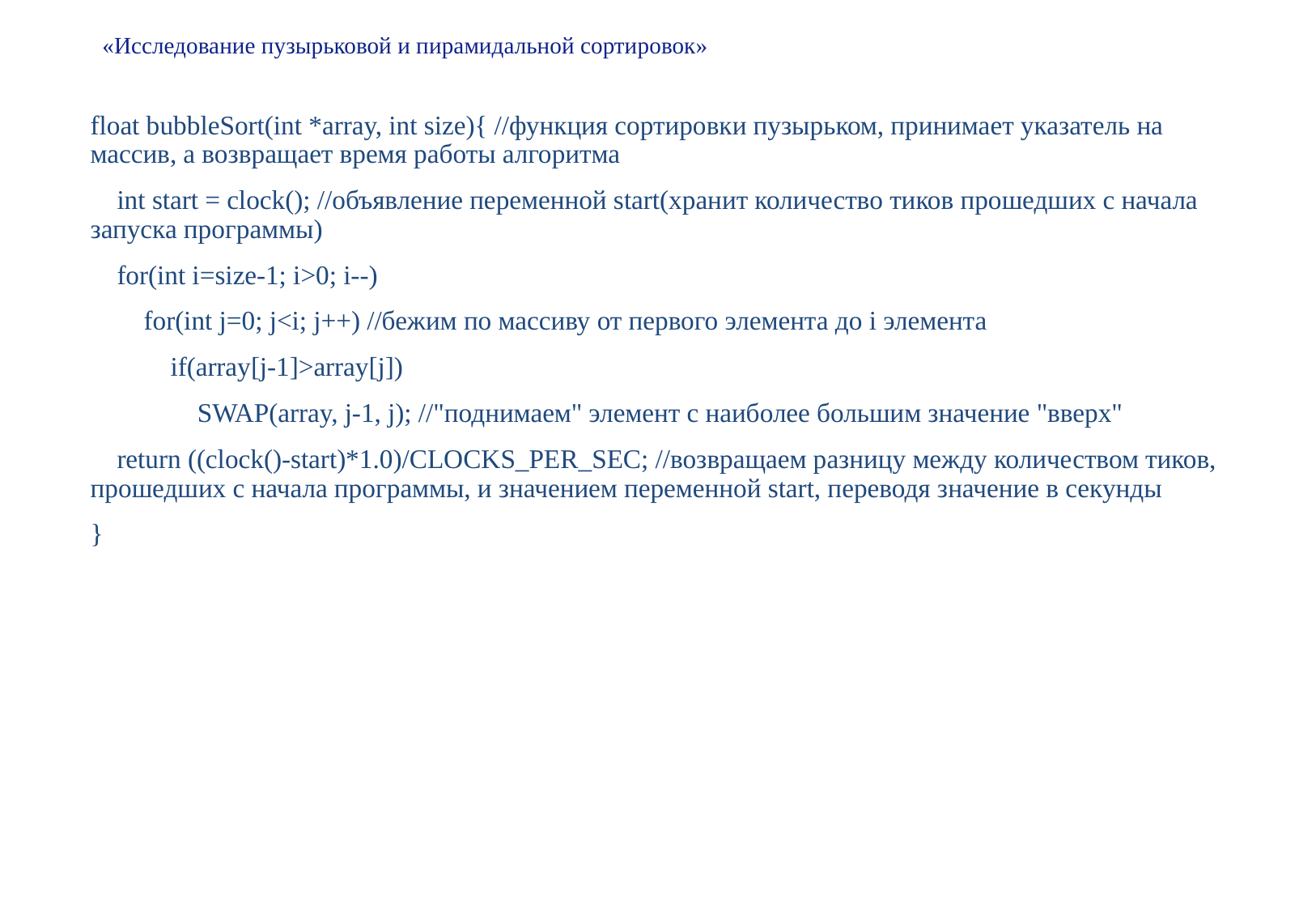

# «Исследование пузырьковой и пирамидальной сортировок»
float bubbleSort(int *array, int size){ //функция сортировки пузырьком, принимает указатель на массив, а возвращает время работы алгоритма
    int start = clock(); //объявление переменной start(хранит количество тиков прошедших с начала запуска программы)
    for(int i=size-1; i>0; i--)
        for(int j=0; j<i; j++) //бежим по массиву от первого элемента до i элемента
            if(array[j-1]>array[j])
                SWAP(array, j-1, j); //"поднимаем" элемент с наиболее большим значение "вверх"
    return ((clock()-start)*1.0)/CLOCKS_PER_SEC; //возвращаем разницу между количеством тиков, прошедших с начала программы, и значением переменной start, переводя значение в секунды
}